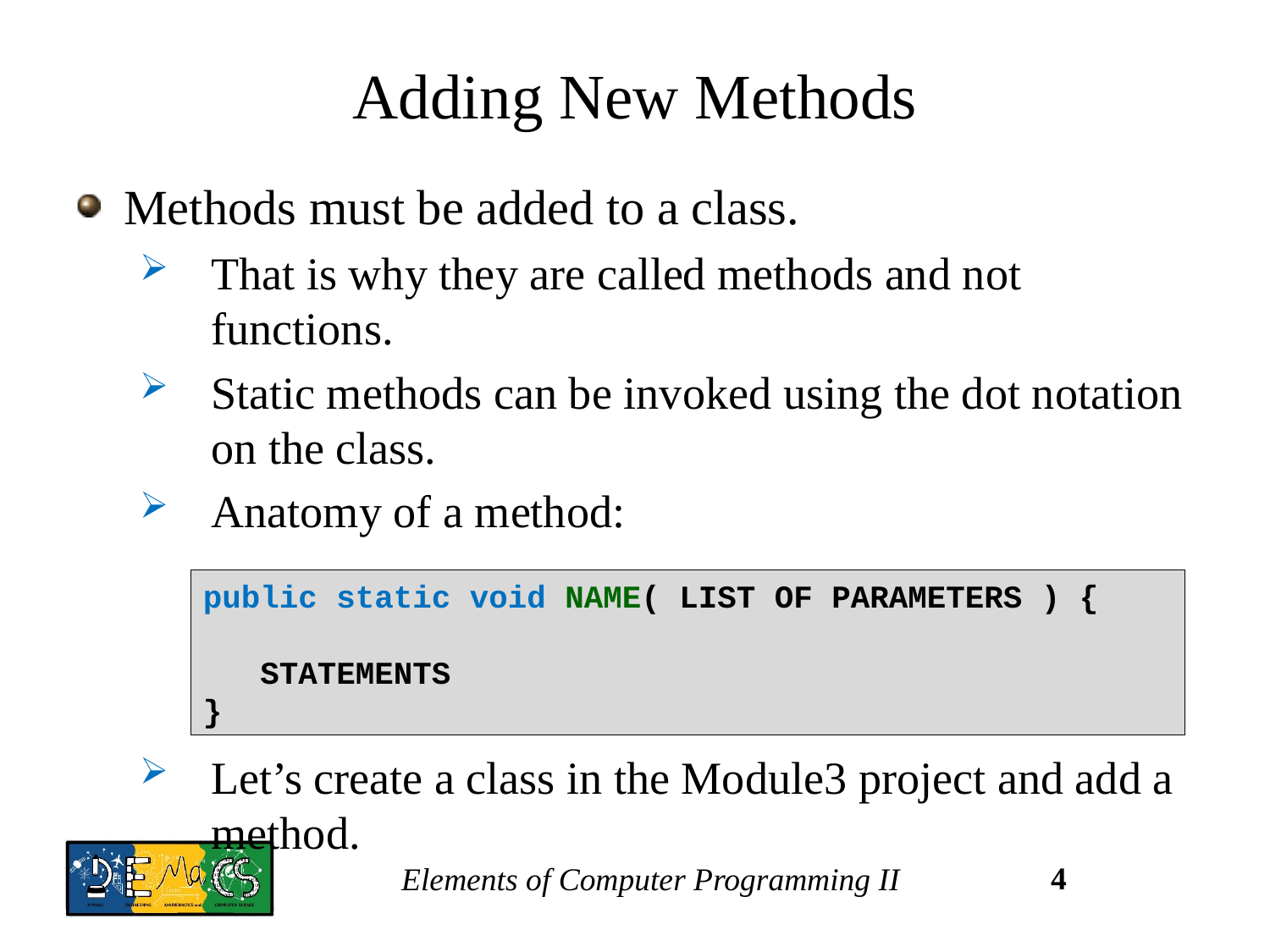

# Adding New Methods
Methods must be added to a class.
That is why they are called methods and not functions.
Static methods can be invoked using the dot notation on the class.
Anatomy of a method:

Let’s create a class in the Module3 project and add a method.
public static void NAME( LIST OF PARAMETERS ) {
   STATEMENTS
}